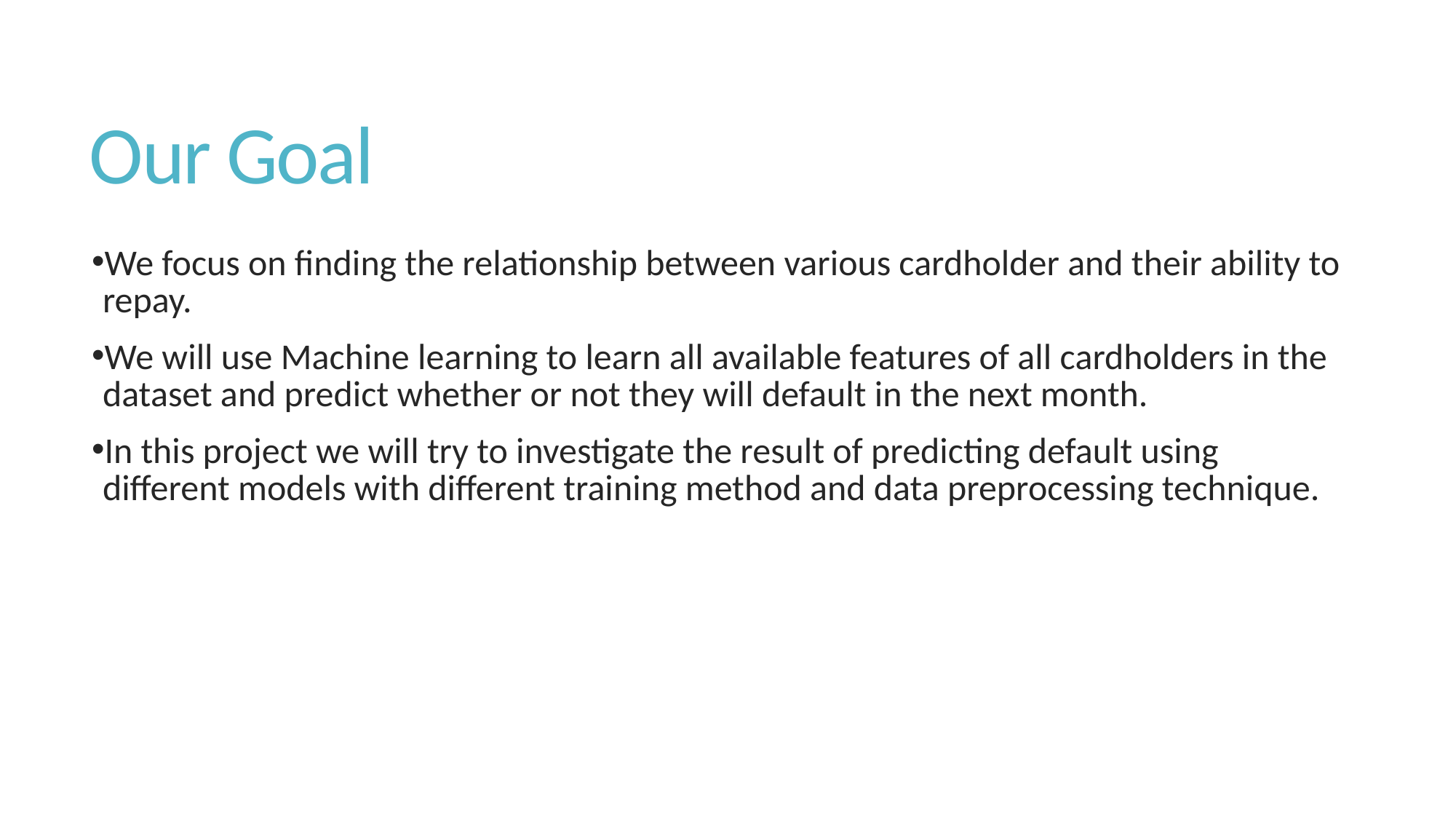

# Our Goal
We focus on finding the relationship between various cardholder and their ability to repay.
We will use Machine learning to learn all available features of all cardholders in the dataset and predict whether or not they will default in the next month.
In this project we will try to investigate the result of predicting default using different models with different training method and data preprocessing technique.